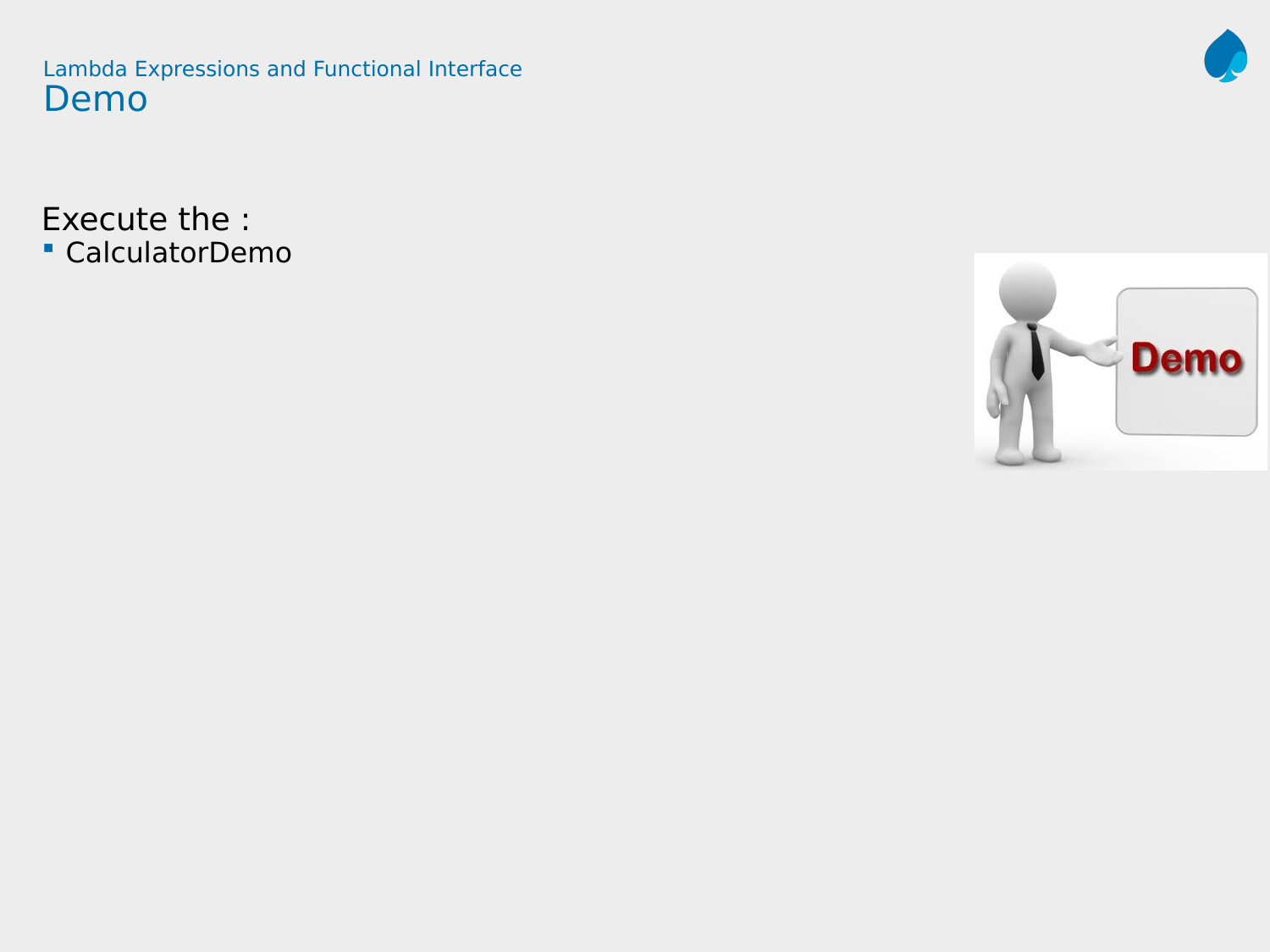

# Lambda Expressions and Functional Interface Demo
Execute the :
CalculatorDemo